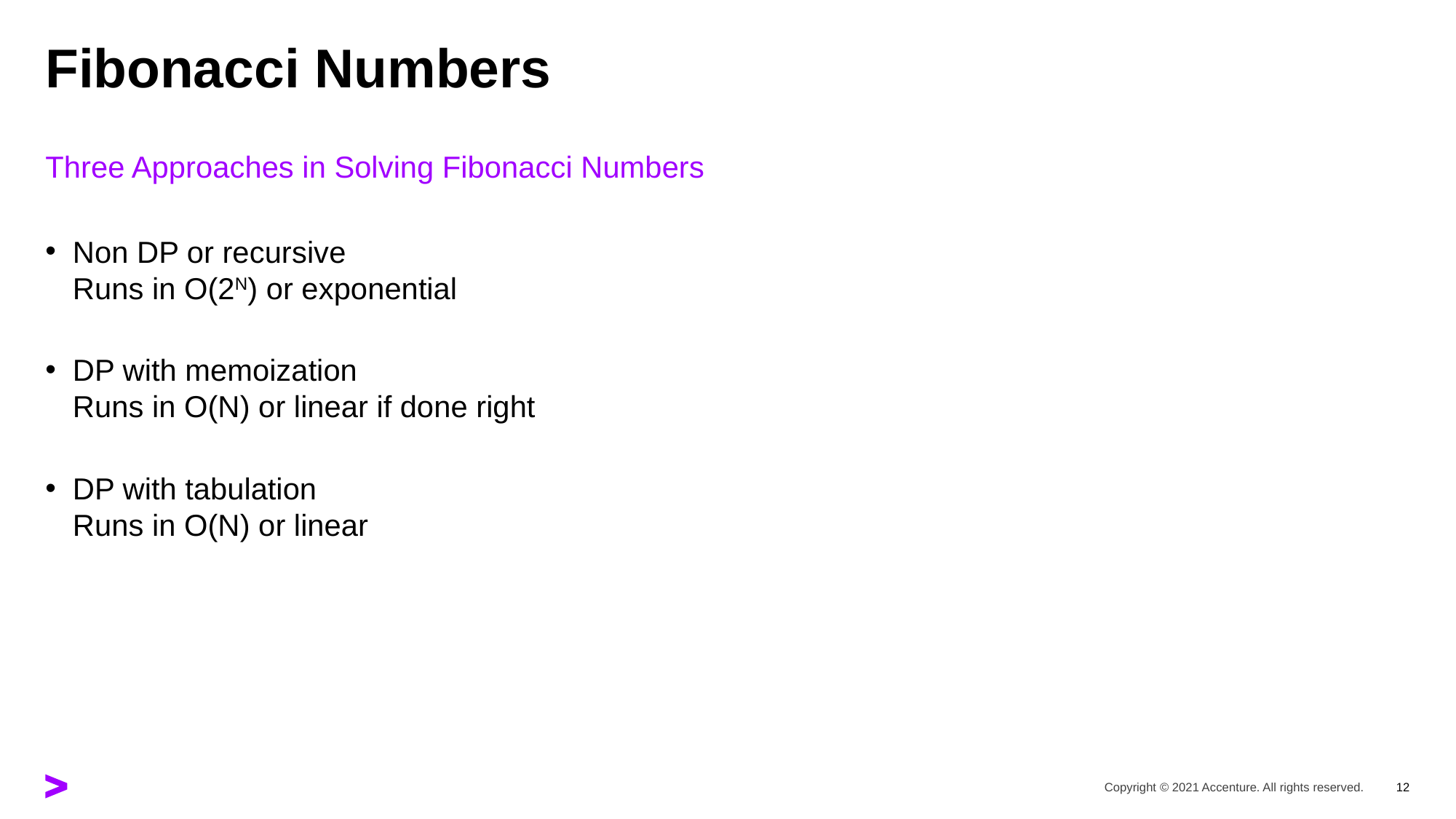

# Fibonacci Numbers
Three Approaches in Solving Fibonacci Numbers
Non DP or recursive
Runs in O(2N) or exponential
DP with memoization
Runs in O(N) or linear if done right
DP with tabulation
Runs in O(N) or linear
Copyright © 2021 Accenture. All rights reserved.
12